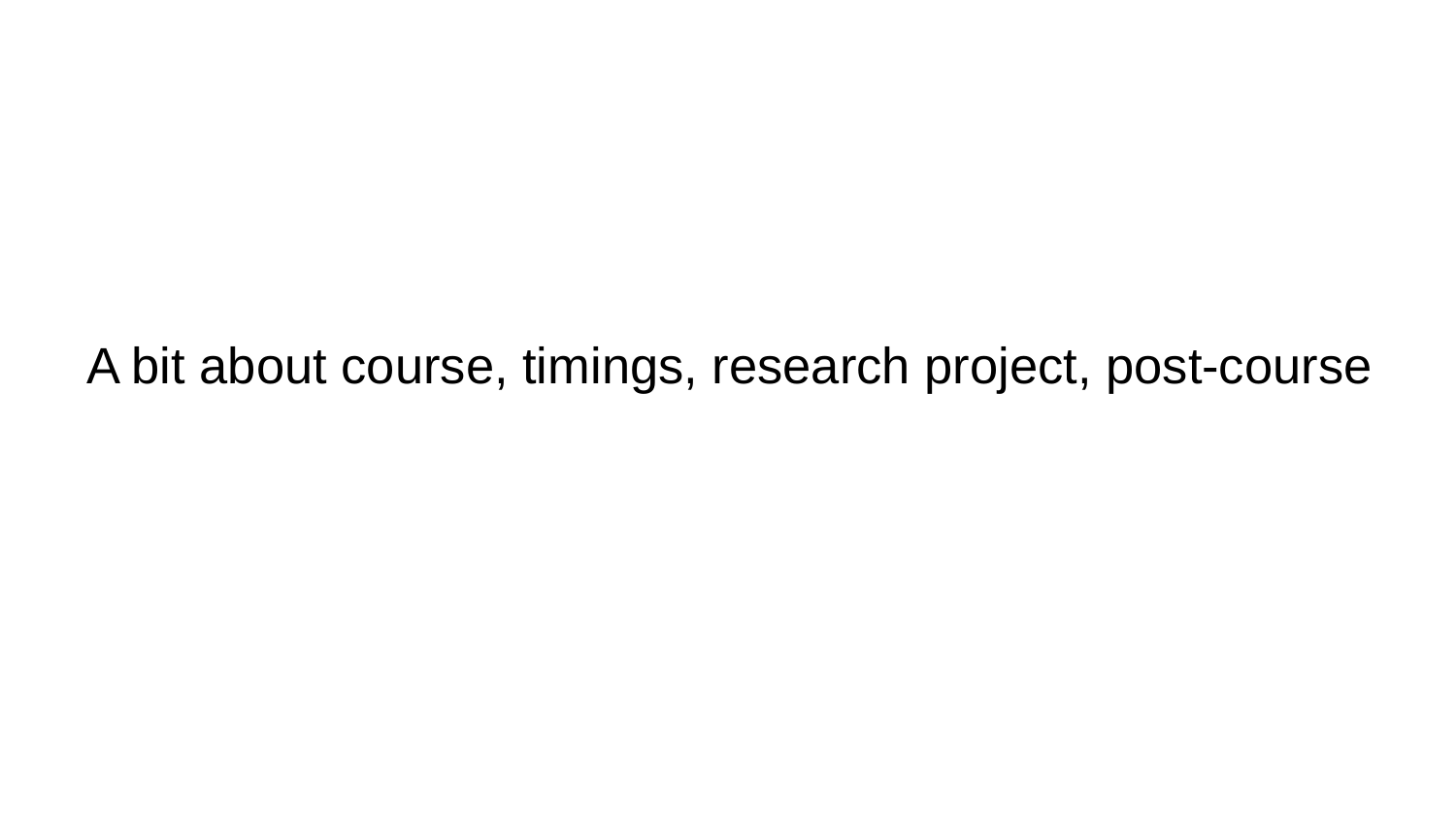

# A bit about course, timings, research project, post-course